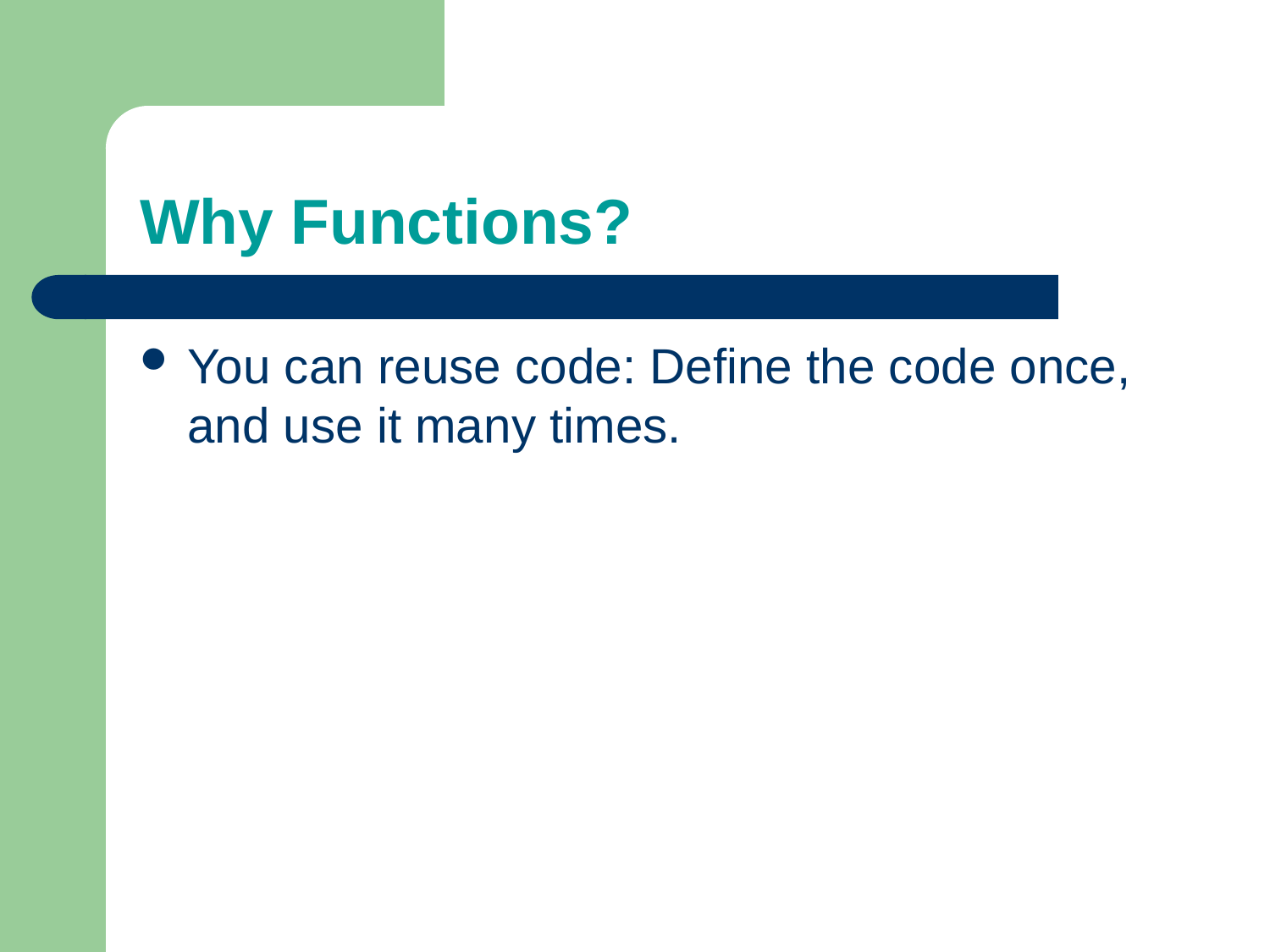

# Why Functions?
You can reuse code: Define the code once, and use it many times.